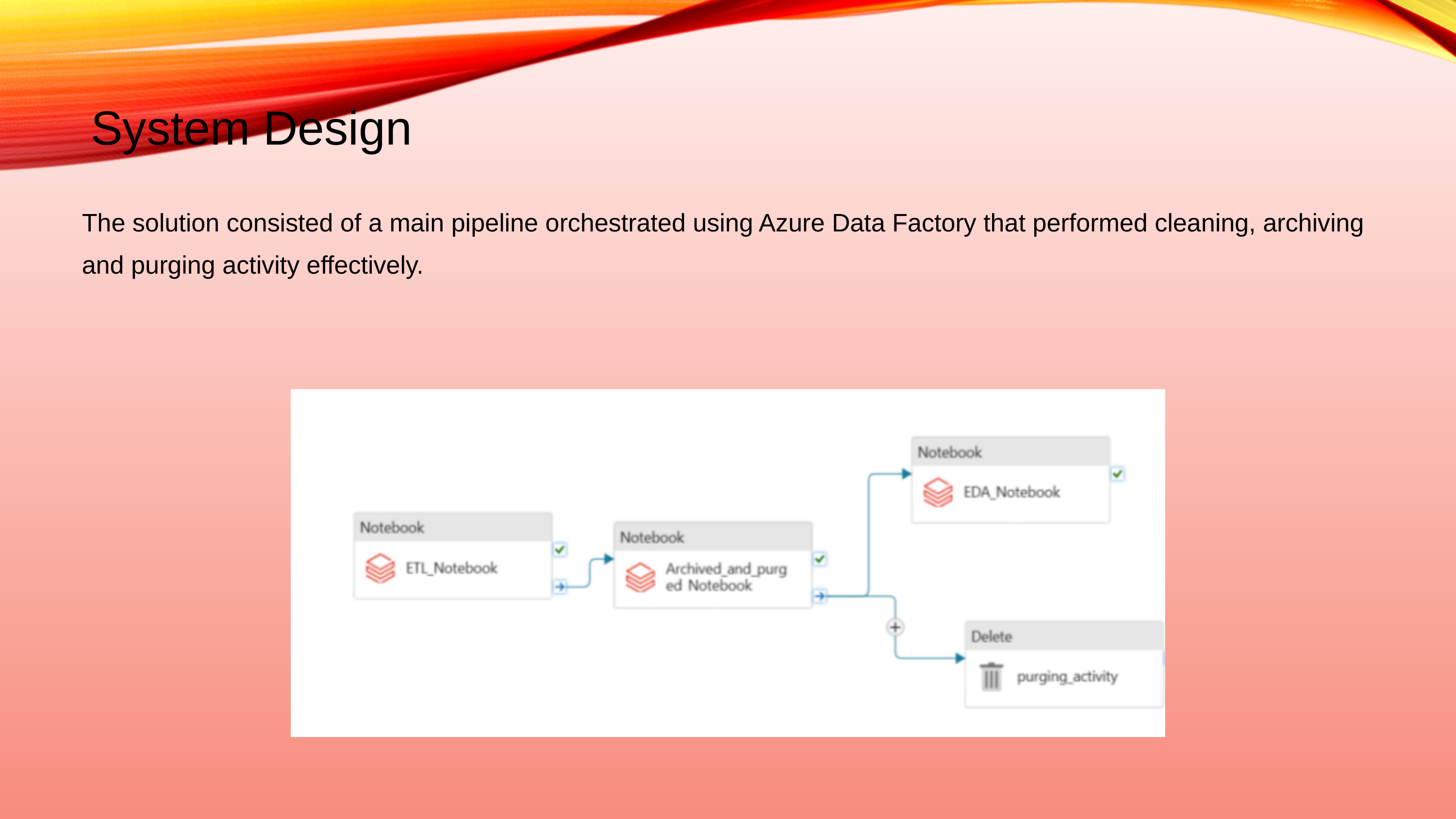

System Design
The solution consisted of a main pipeline orchestrated using Azure Data Factory that performed cleaning, archiving and purging activity effectively.